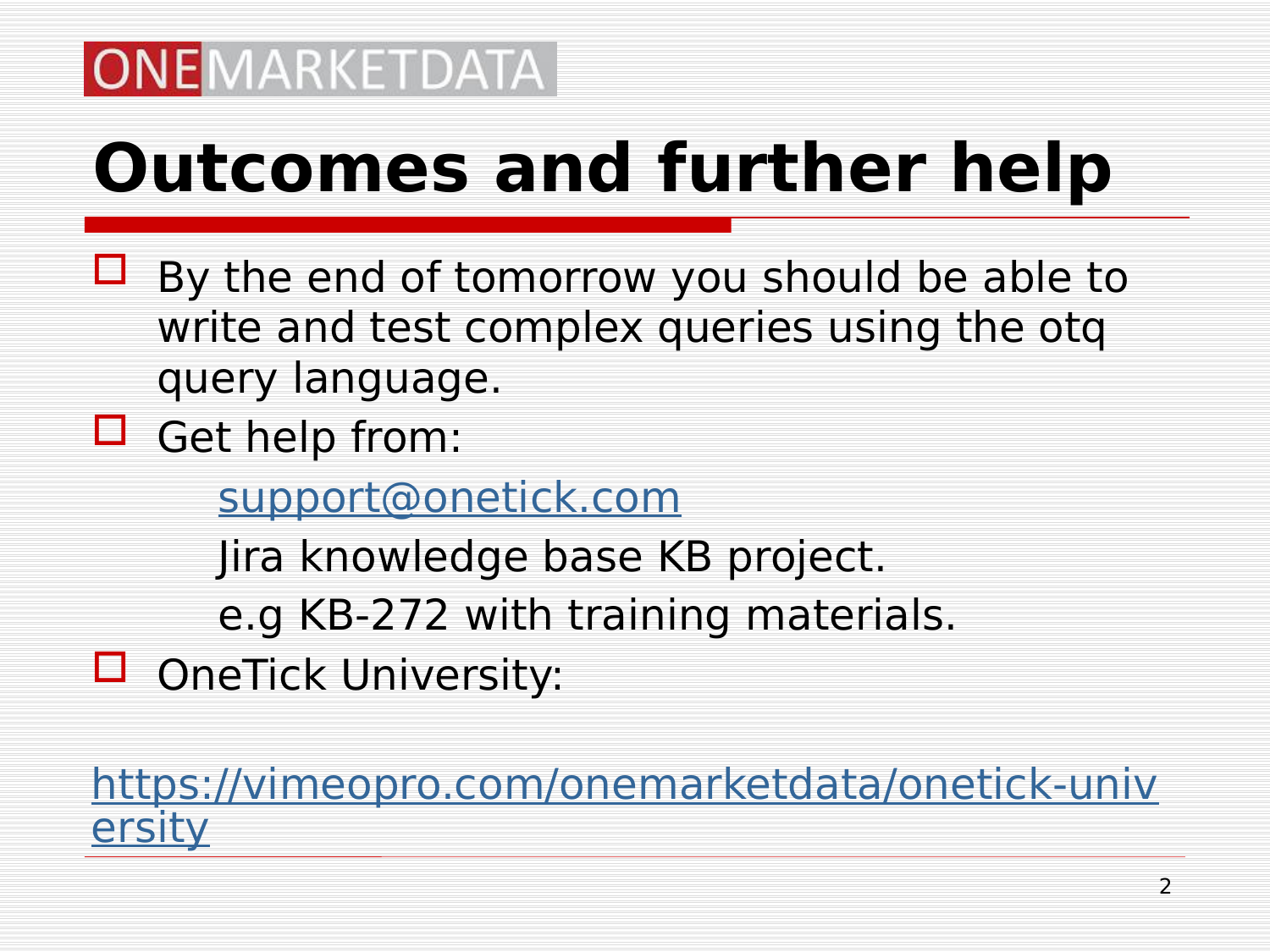

# Outcomes and further help
By the end of tomorrow you should be able to write and test complex queries using the otq query language.
Get help from:
	support@onetick.com
	Jira knowledge base KB project.
	e.g KB-272 with training materials.
OneTick University:
	https://vimeopro.com/onemarketdata/onetick-university
2